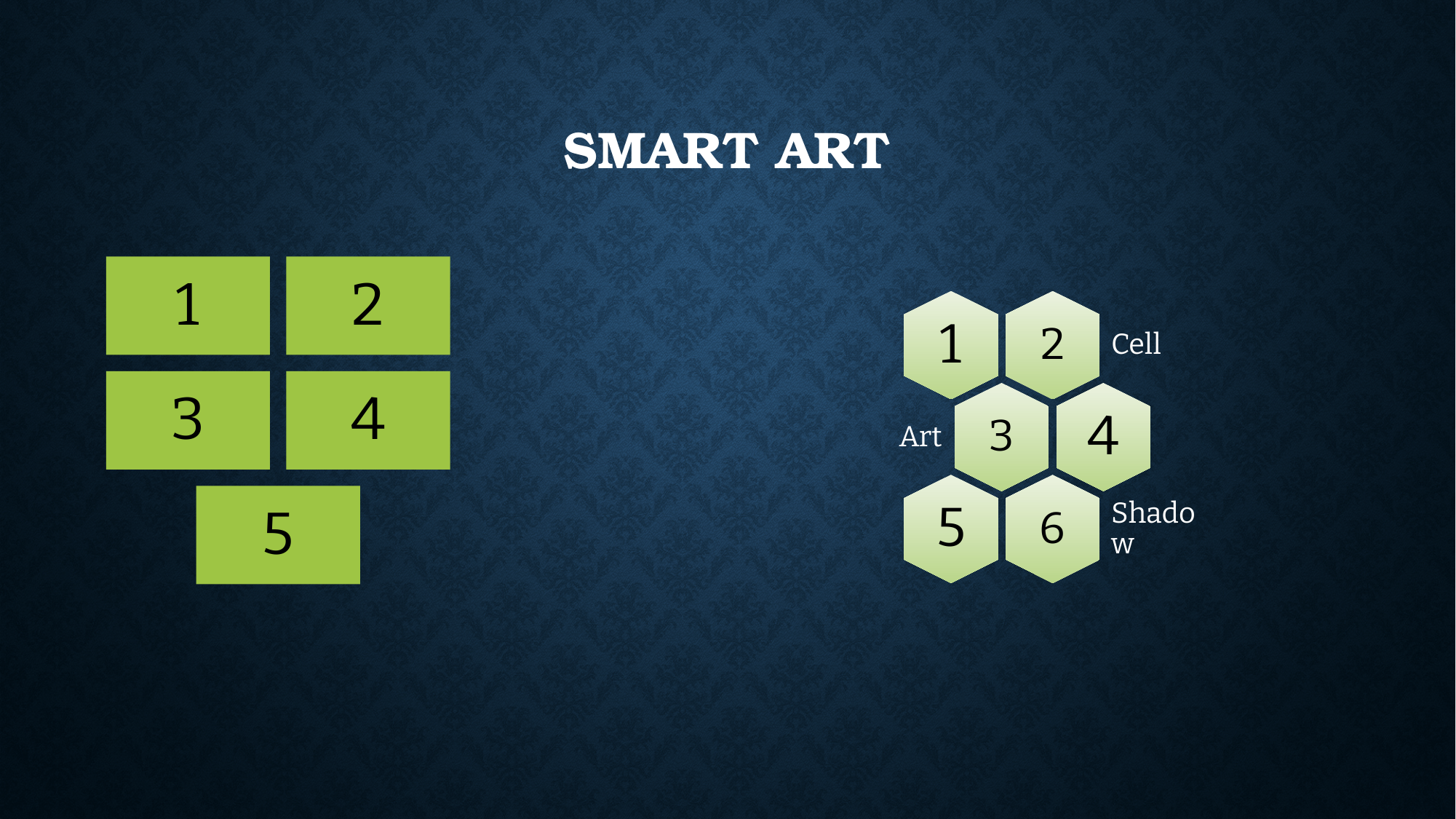

# Smart art
2
Cell
1
3
Art
4
6
Shadow
5
1
2
3
4
5